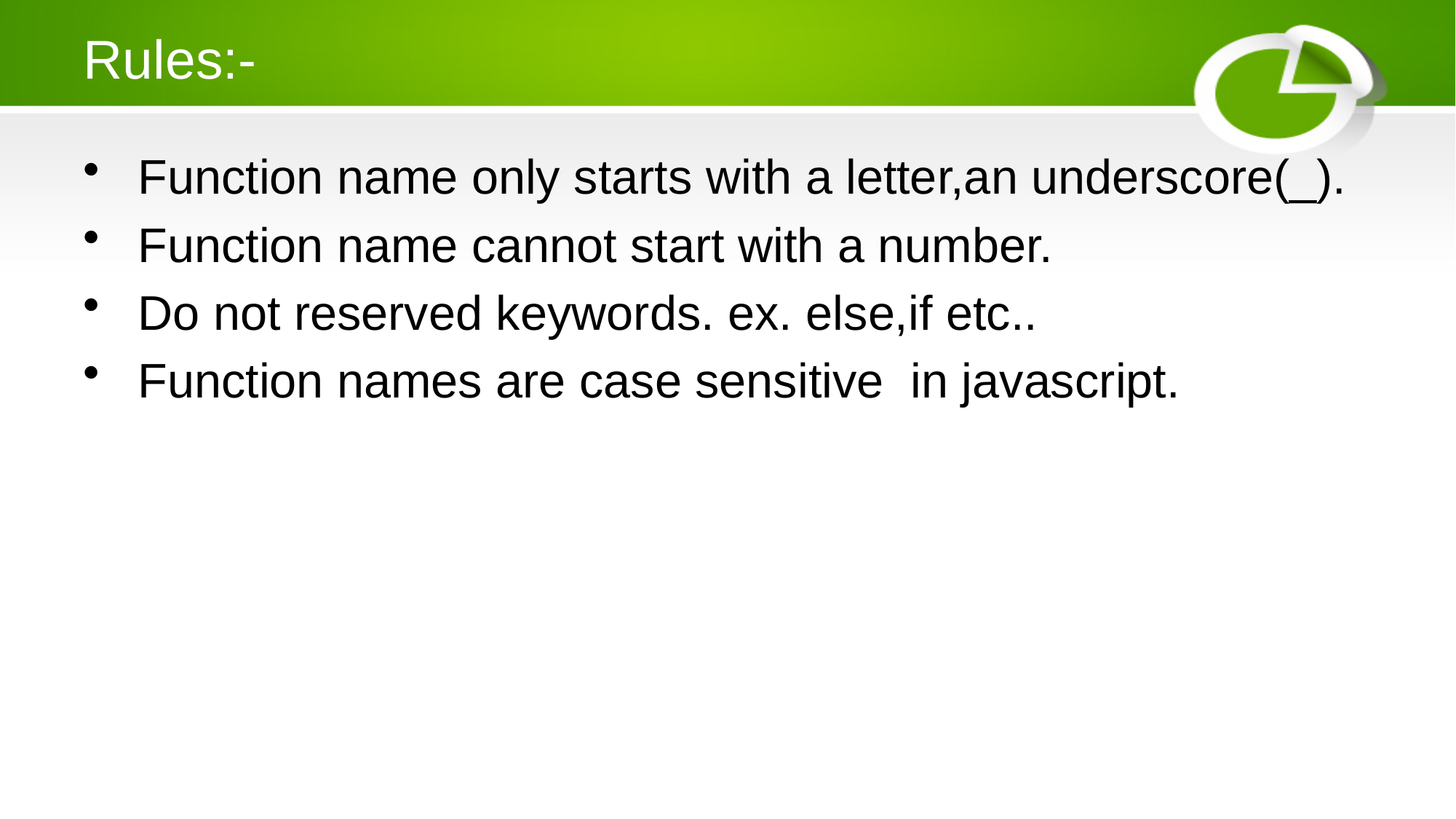

# Rules:-
 Function name only starts with a letter,an underscore(_).
 Function name cannot start with a number.
 Do not reserved keywords. ex. else,if etc..
 Function names are case sensitive  in javascript.